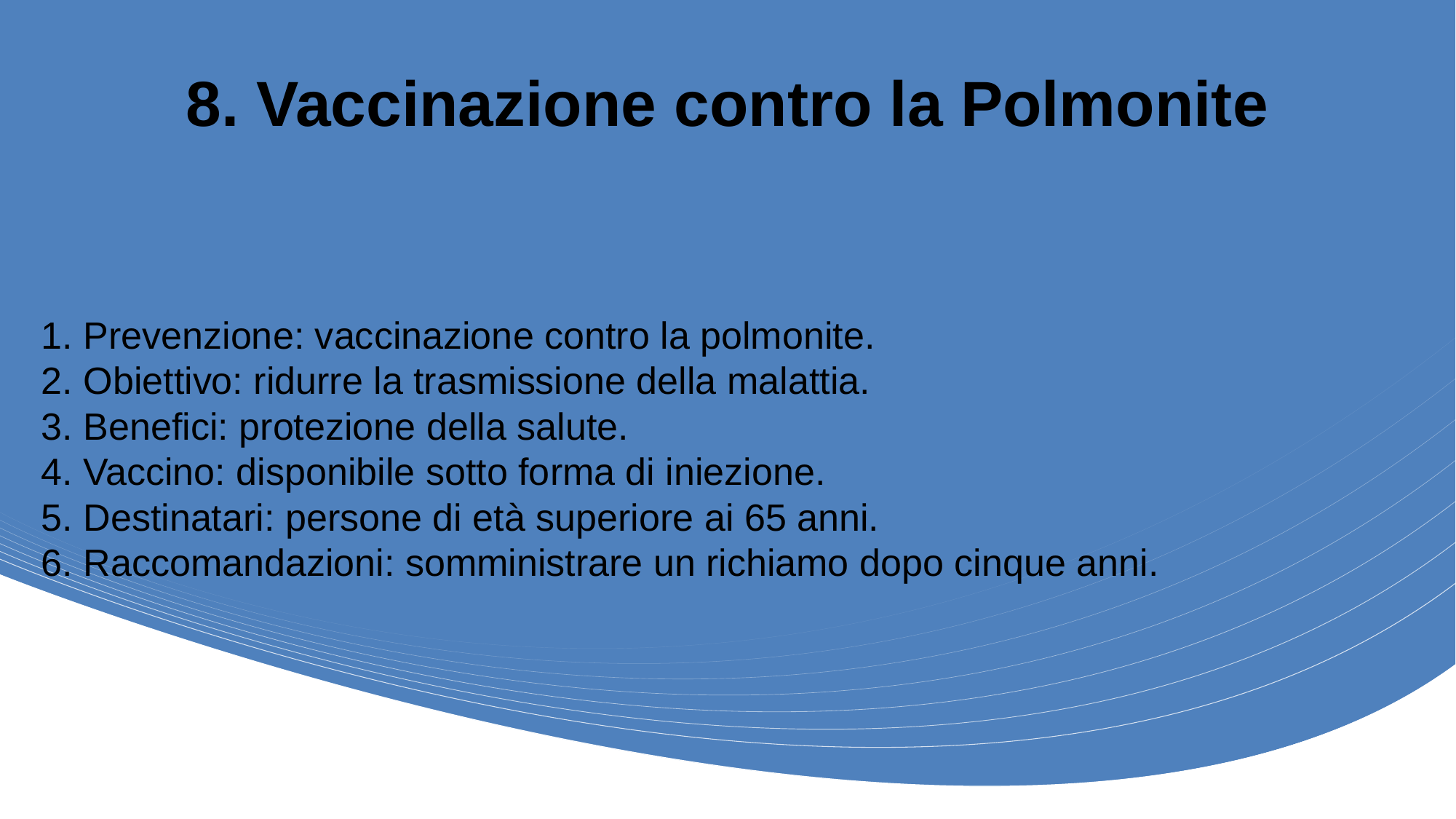

# 8. Vaccinazione contro la Polmonite

1. Prevenzione: vaccinazione contro la polmonite.
2. Obiettivo: ridurre la trasmissione della malattia.
3. Benefici: protezione della salute.
4. Vaccino: disponibile sotto forma di iniezione.
5. Destinatari: persone di età superiore ai 65 anni.
6. Raccomandazioni: somministrare un richiamo dopo cinque anni.